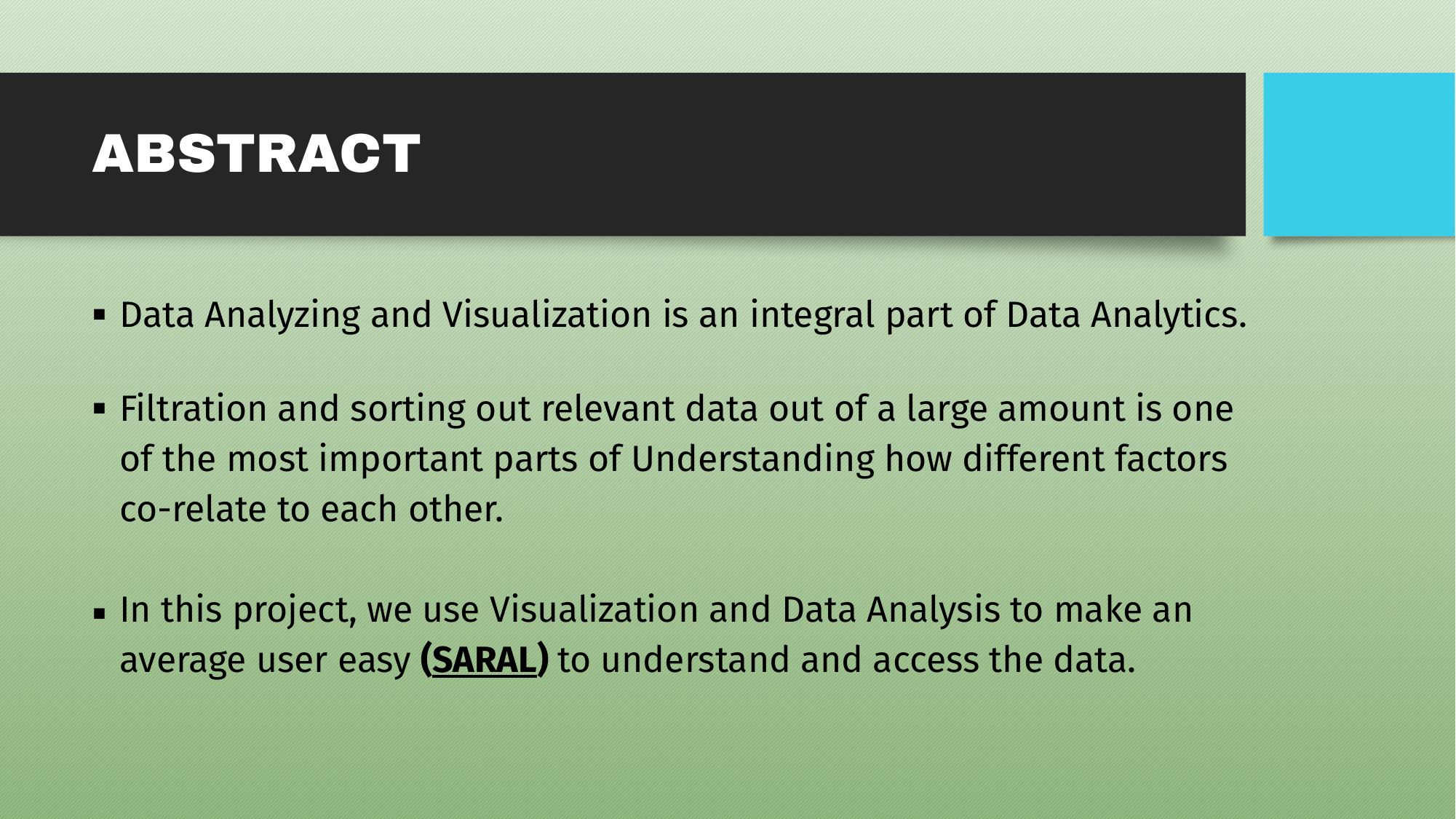

# ABSTRACT
Data Analyzing and Visualization is an integral part of Data Analytics.
Filtration and sorting out relevant data out of a large amount is one of the most important parts of Understanding how different factors co-relate to each other.
In this project, we use Visualization and Data Analysis to make an average user easy (SARAL) to understand and access the data.